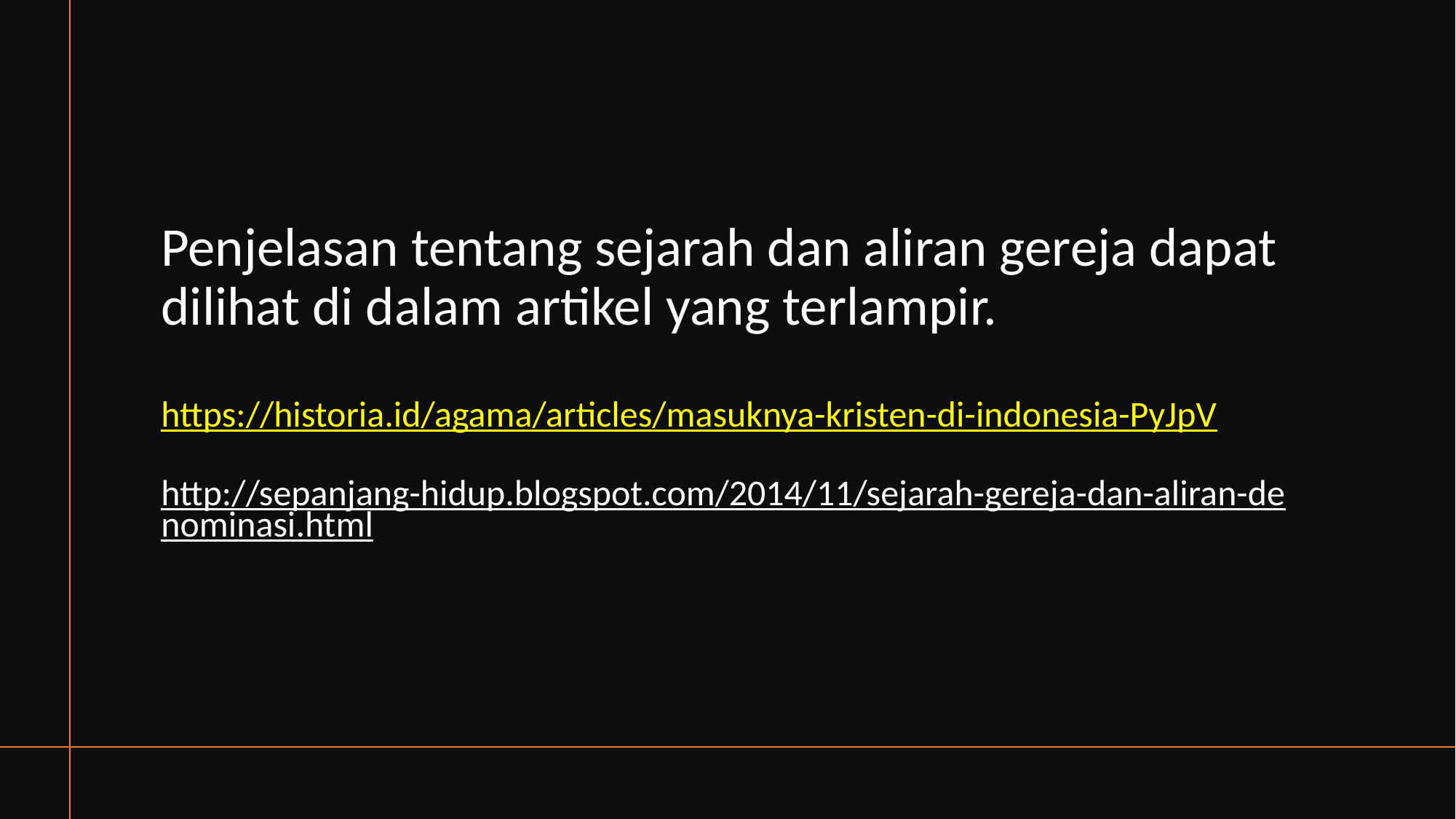

# Penjelasan tentang sejarah dan aliran gereja dapat dilihat di dalam artikel yang terlampir. https://historia.id/agama/articles/masuknya-kristen-di-indonesia-PyJpV http://sepanjang-hidup.blogspot.com/2014/11/sejarah-gereja-dan-aliran-denominasi.html